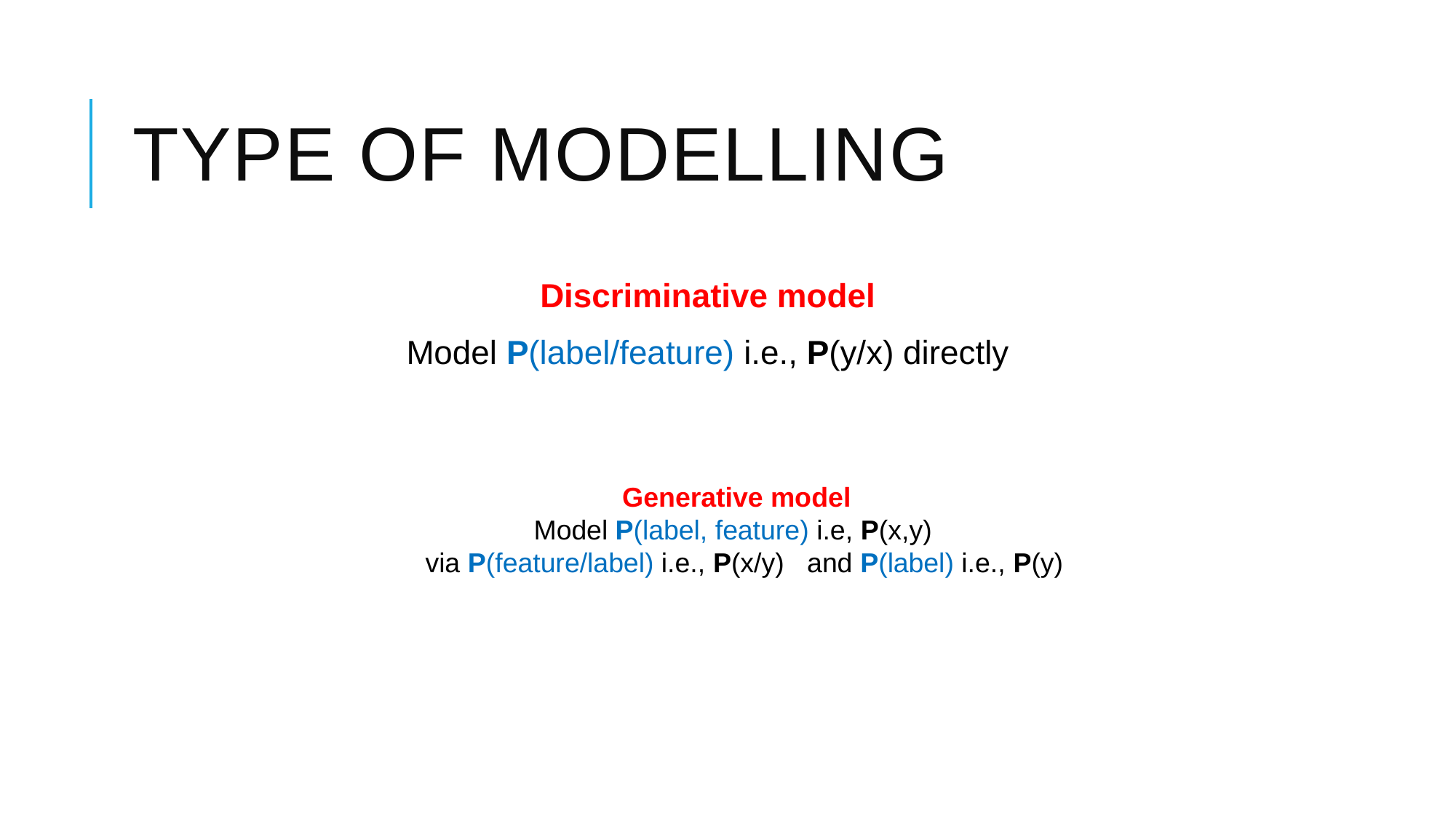

# Type of Modelling
Discriminative model
Model P(label/feature) i.e., P(y/x) directly
Generative model
Model P(label, feature) i.e, P(x,y)
  via P(feature/label) i.e., P(x/y)   and P(label) i.e., P(y)